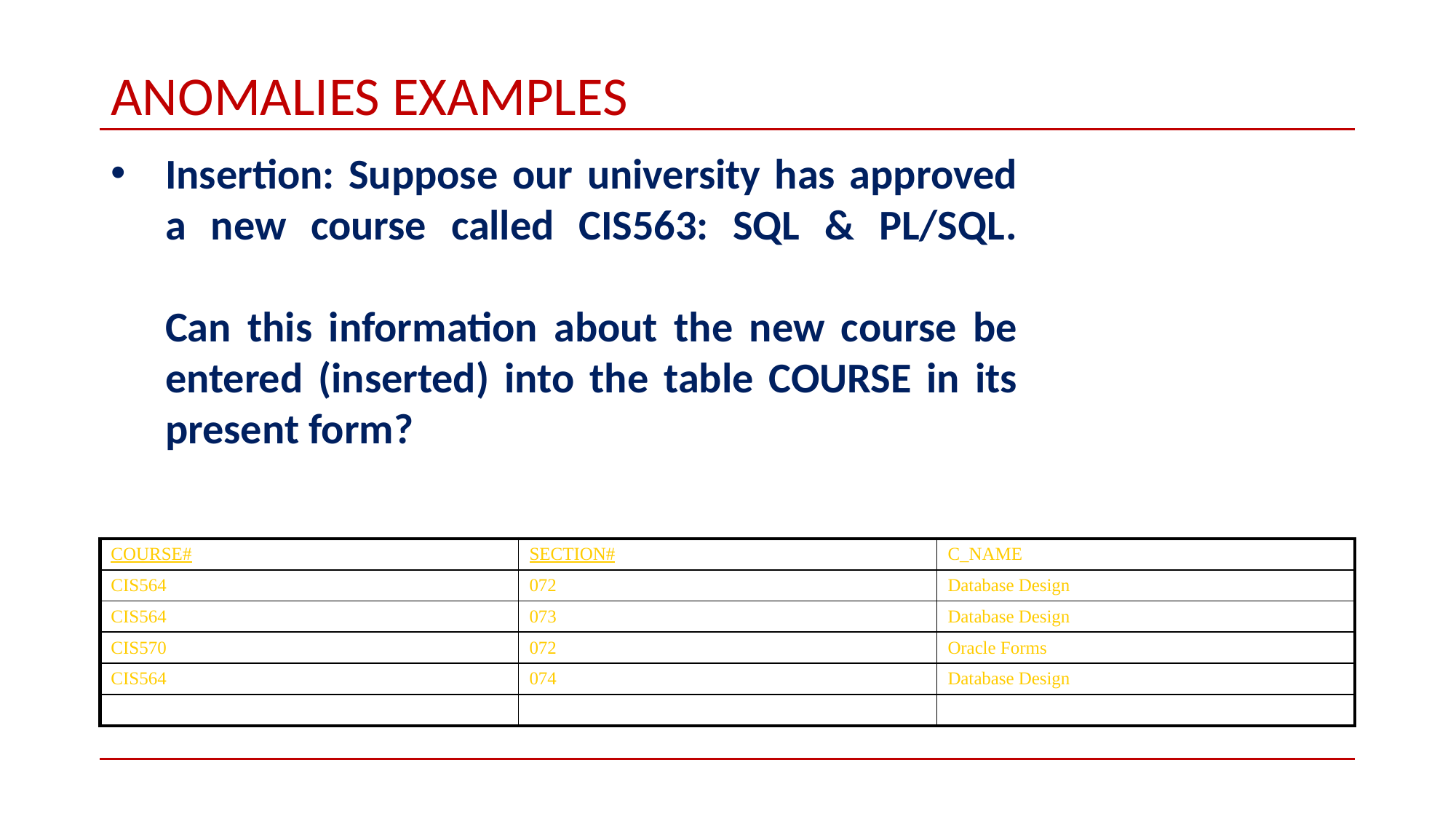

# ANOMALIES EXAMPLES
Insertion: Suppose our university has approved a new course called CIS563: SQL & PL/SQL.
Can this information about the new course be entered (inserted) into the table COURSE in its present form?
| COURSE# | SECTION# | C\_NAME |
| --- | --- | --- |
| CIS564 | 072 | Database Design |
| CIS564 | 073 | Database Design |
| CIS570 | 072 | Oracle Forms |
| CIS564 | 074 | Database Design |
|  |  |  |